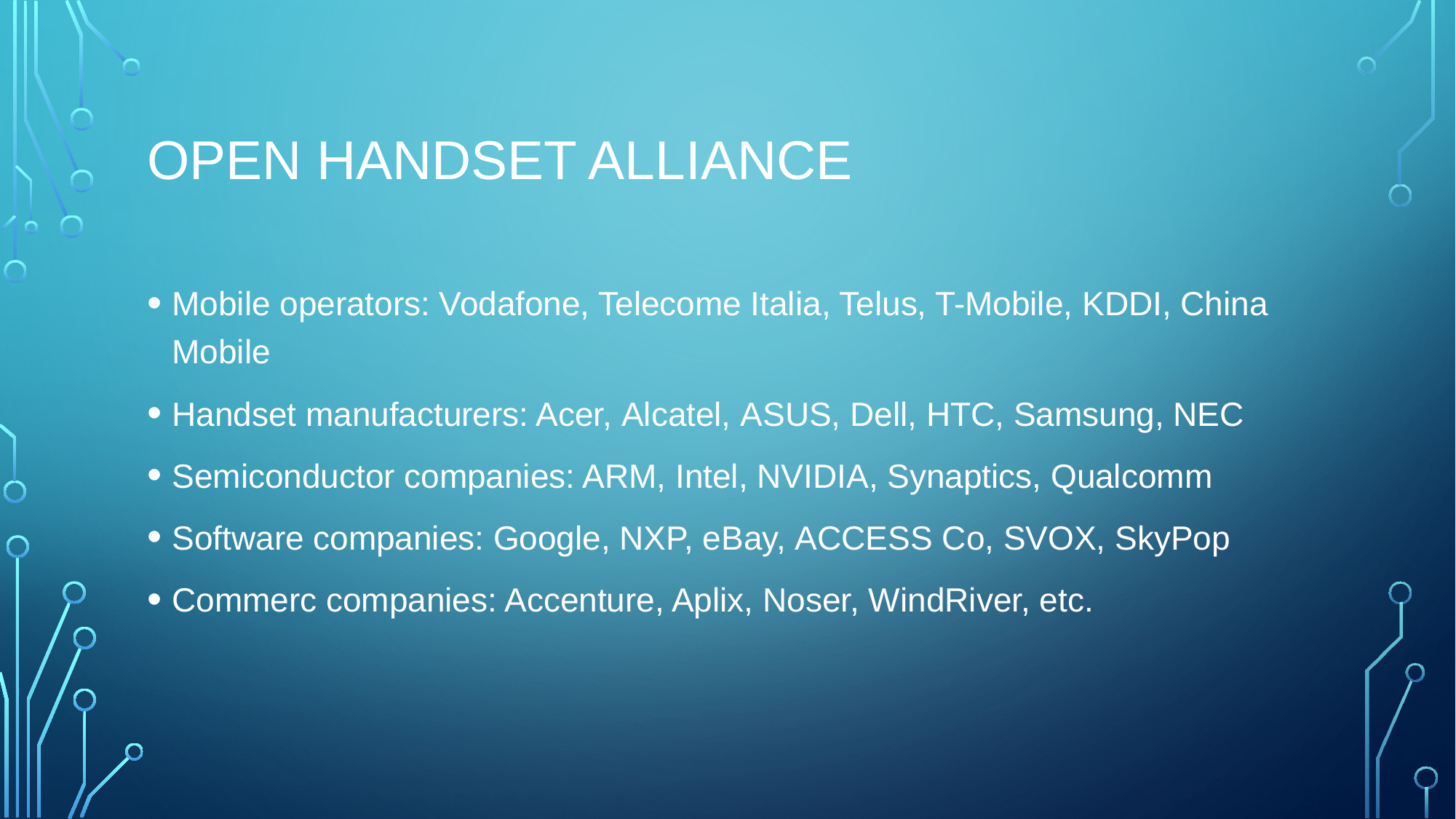

# Open handset alliance
Mobile operators: Vodafone, Telecome Italia, Telus, T-Mobile, KDDI, China Mobile
Handset manufacturers: Acer, Alcatel, ASUS, Dell, HTC, Samsung, NEC
Semiconductor companies: ARM, Intel, NVIDIA, Synaptics, Qualcomm
Software companies: Google, NXP, eBay, ACCESS Co, SVOX, SkyPop
Commerc companies: Accenture, Aplix, Noser, WindRiver, etc.